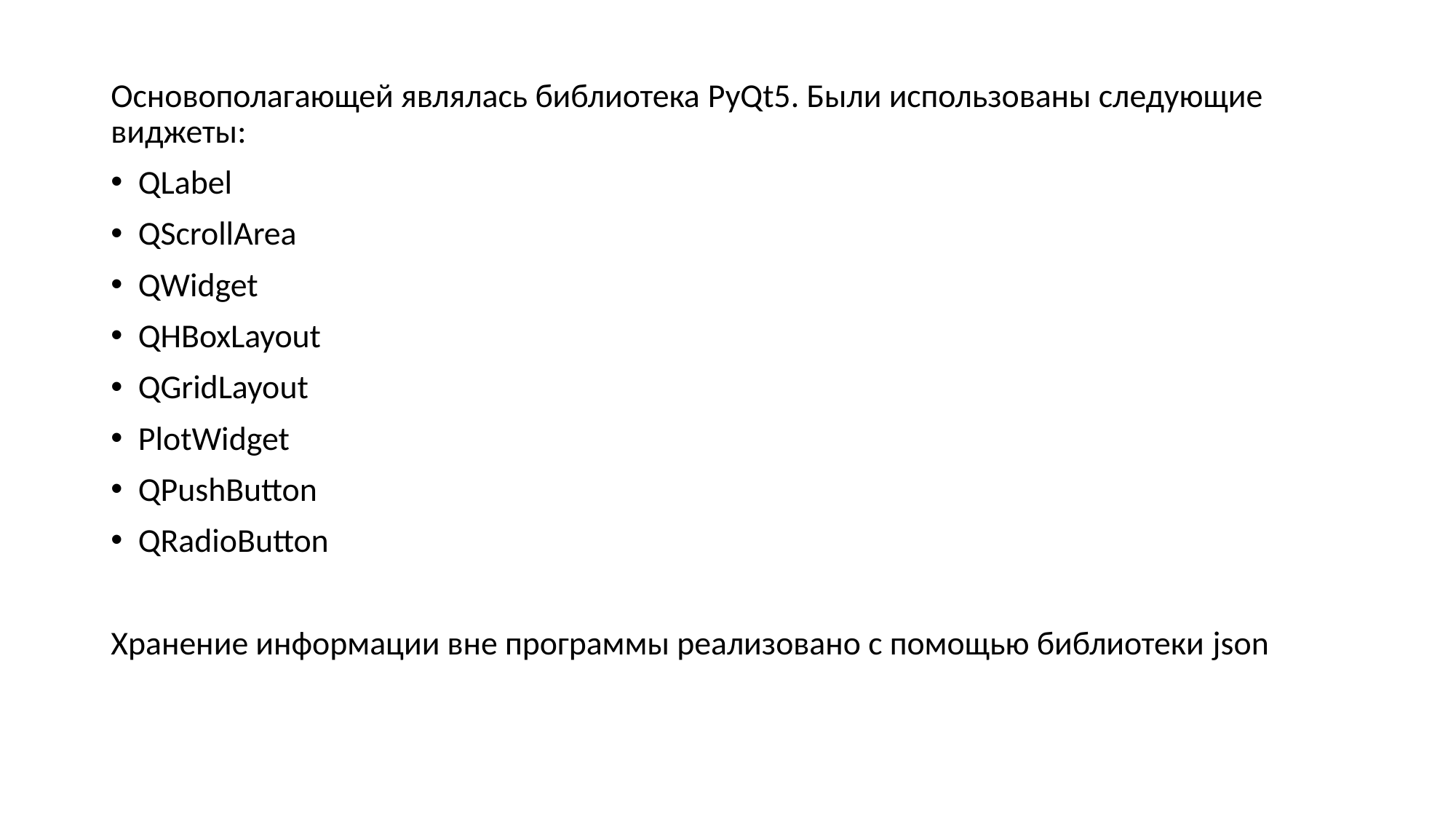

Основополагающей являлась библиотека PyQt5. Были использованы следующие виджеты:
QLabel
QScrollArea
QWidget
QHBoxLayout
QGridLayout
PlotWidget
QPushButton
QRadioButton

Хранение информации вне программы реализовано с помощью библиотеки json